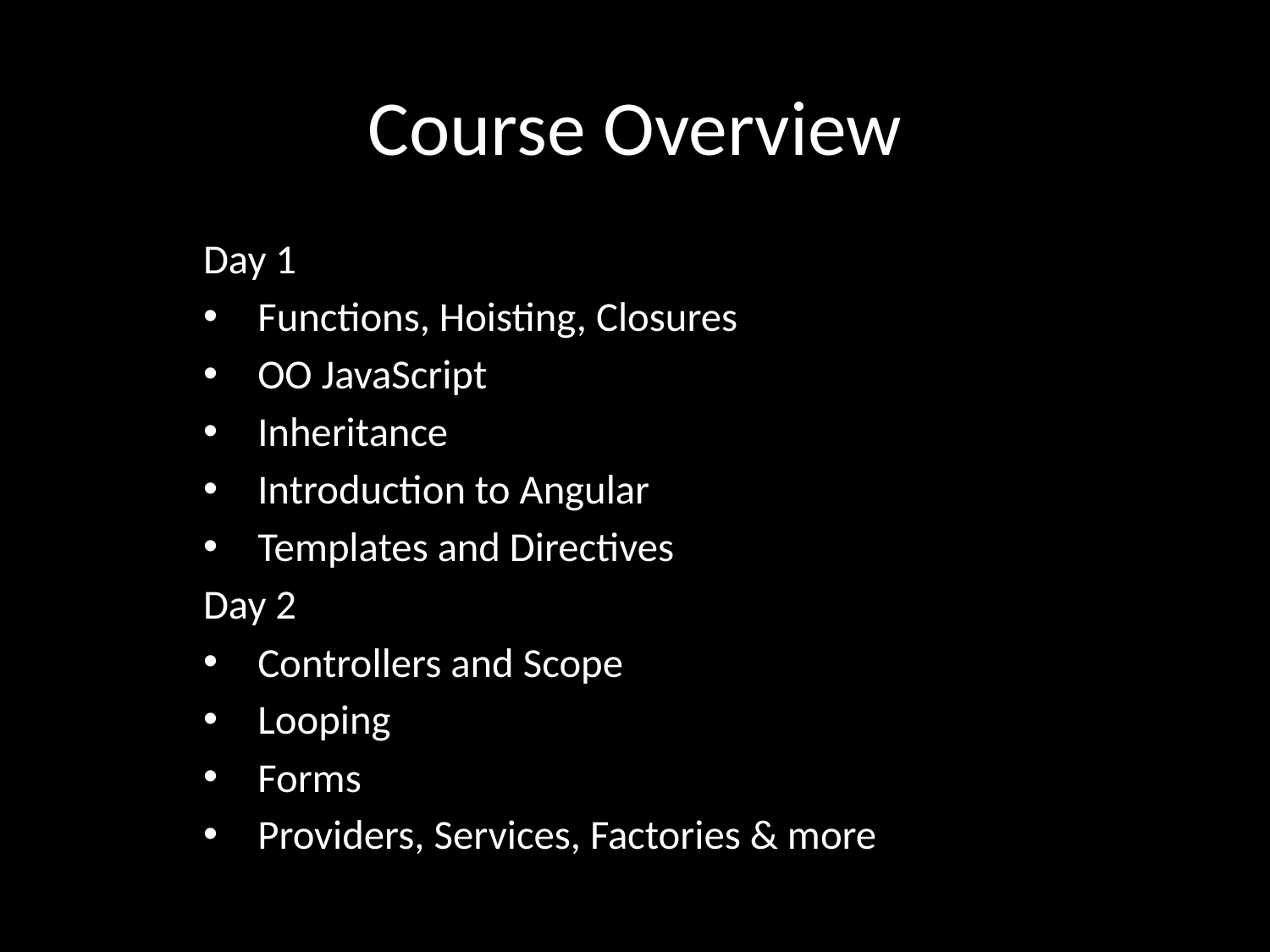

# Course Overview
Day 1
Functions, Hoisting, Closures
OO JavaScript
Inheritance
Introduction to Angular
Templates and Directives
Day 2
Controllers and Scope
Looping
Forms
Providers, Services, Factories & more